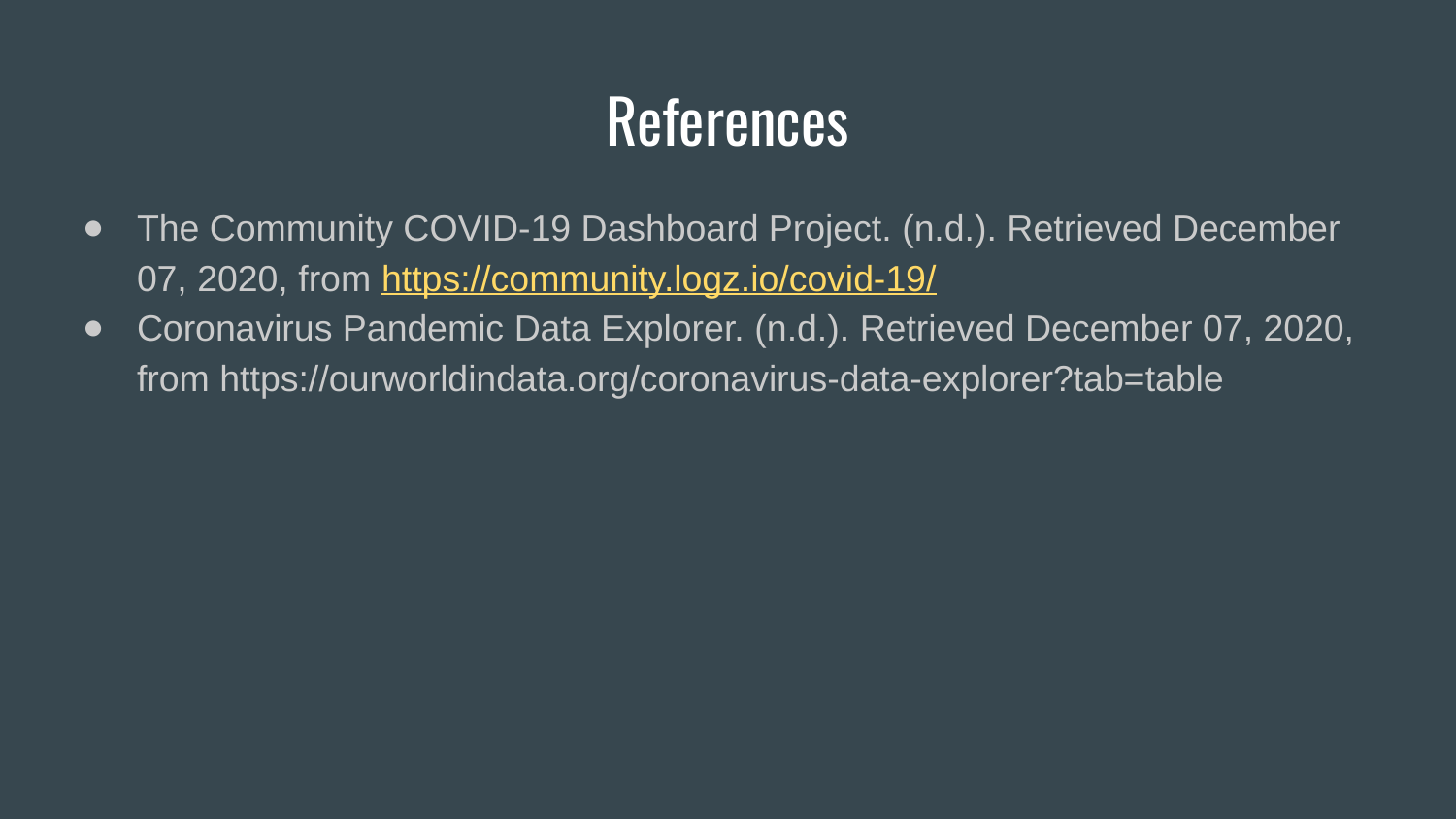

# References

The Community COVID-19 Dashboard Project. (n.d.). Retrieved December 07, 2020, from https://community.logz.io/covid-19/
Coronavirus Pandemic Data Explorer. (n.d.). Retrieved December 07, 2020, from https://ourworldindata.org/coronavirus-data-explorer?tab=table